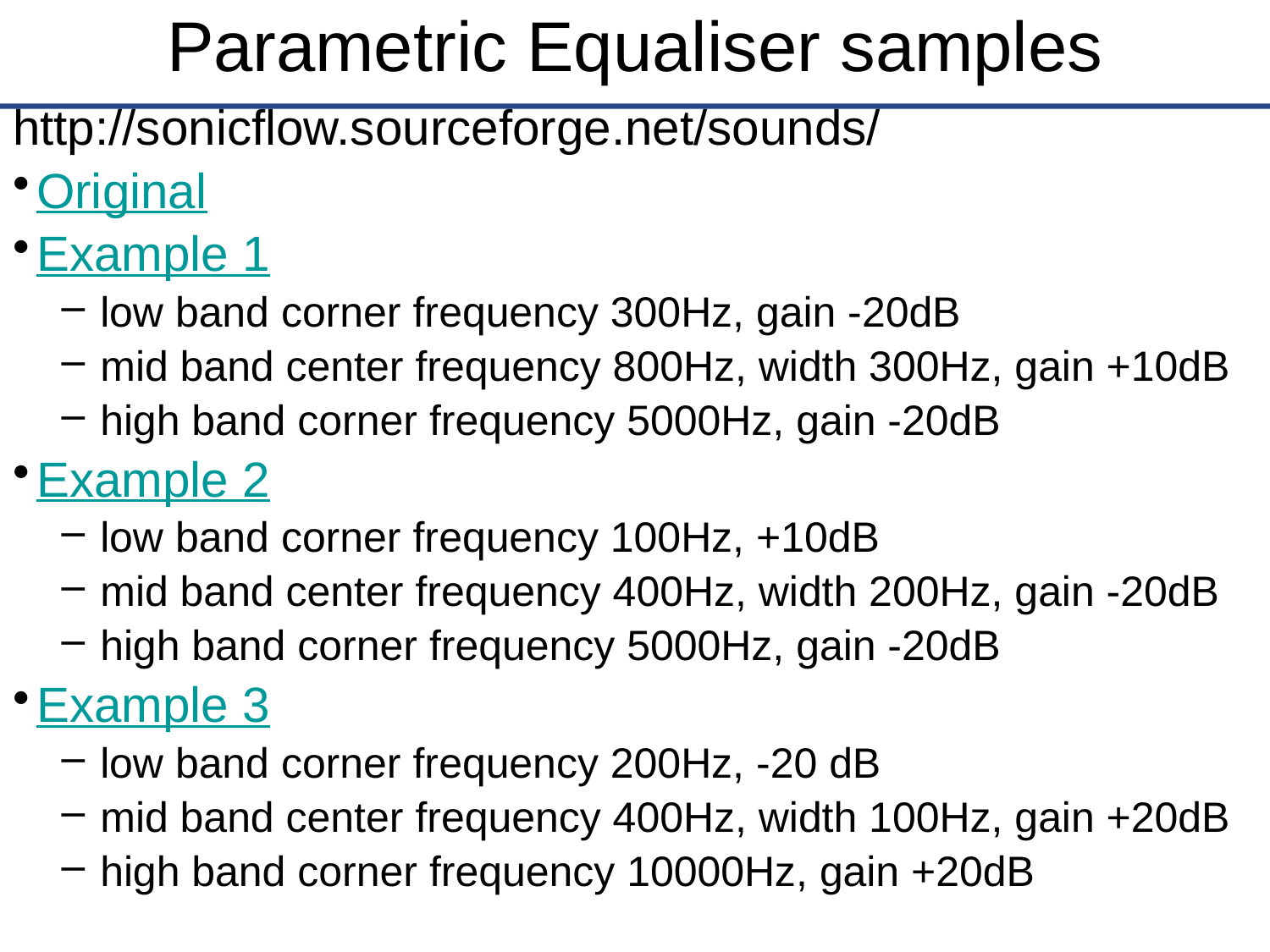

# Parametric Equaliser samples
http://sonicflow.sourceforge.net/sounds/
Original
Example 1
low band corner frequency 300Hz, gain -20dB
mid band center frequency 800Hz, width 300Hz, gain +10dB
high band corner frequency 5000Hz, gain -20dB
Example 2
low band corner frequency 100Hz, +10dB
mid band center frequency 400Hz, width 200Hz, gain -20dB
high band corner frequency 5000Hz, gain -20dB
Example 3
low band corner frequency 200Hz, -20 dB
mid band center frequency 400Hz, width 100Hz, gain +20dB
high band corner frequency 10000Hz, gain +20dB